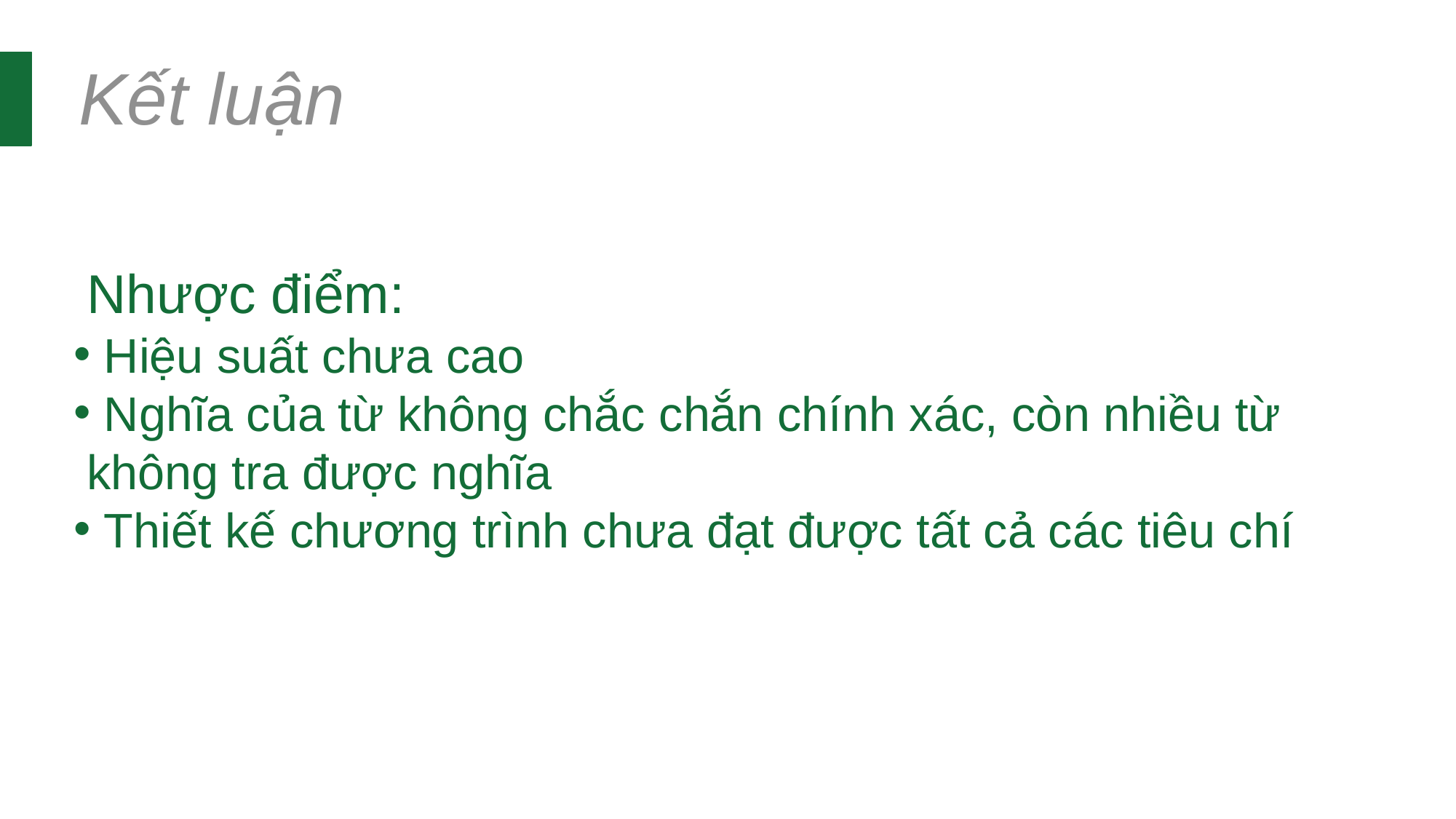

Kết luận

Nhược điểm:
 Hiệu suất chưa cao
 Nghĩa của từ không chắc chắn chính xác, còn nhiều từ không tra được nghĩa
 Thiết kế chương trình chưa đạt được tất cả các tiêu chí